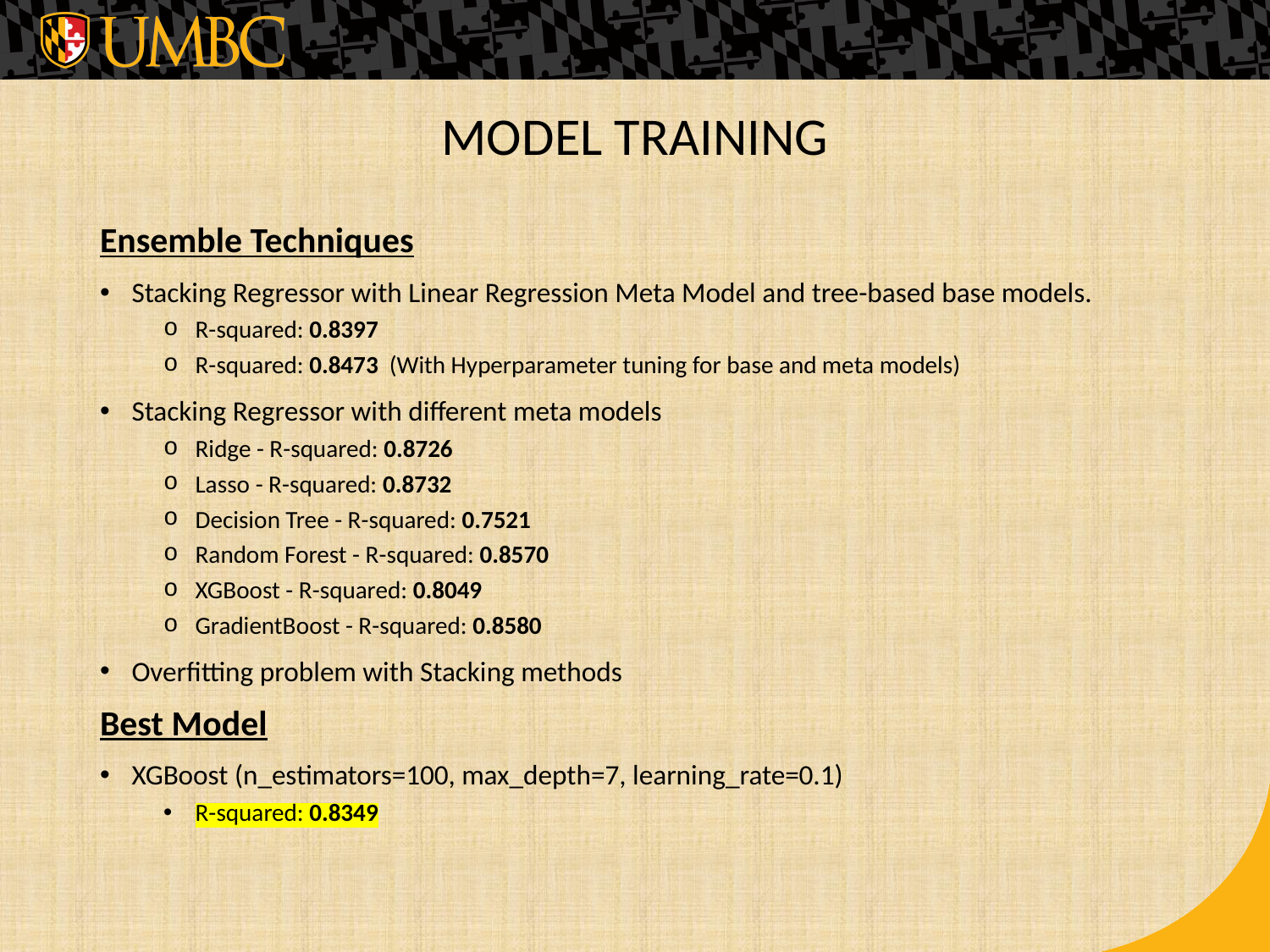

# MODEL TRAINING
Ensemble Techniques
Stacking Regressor with Linear Regression Meta Model and tree-based base models.
R-squared: 0.8397
R-squared: 0.8473  (With Hyperparameter tuning for base and meta models)
Stacking Regressor with different meta models
Ridge - R-squared: 0.8726
Lasso - R-squared: 0.8732
Decision Tree - R-squared: 0.7521
Random Forest - R-squared: 0.8570
XGBoost - R-squared: 0.8049
GradientBoost - R-squared: 0.8580
Overfitting problem with Stacking methods
Best Model
XGBoost (n_estimators=100, max_depth=7, learning_rate=0.1)
R-squared: 0.8349